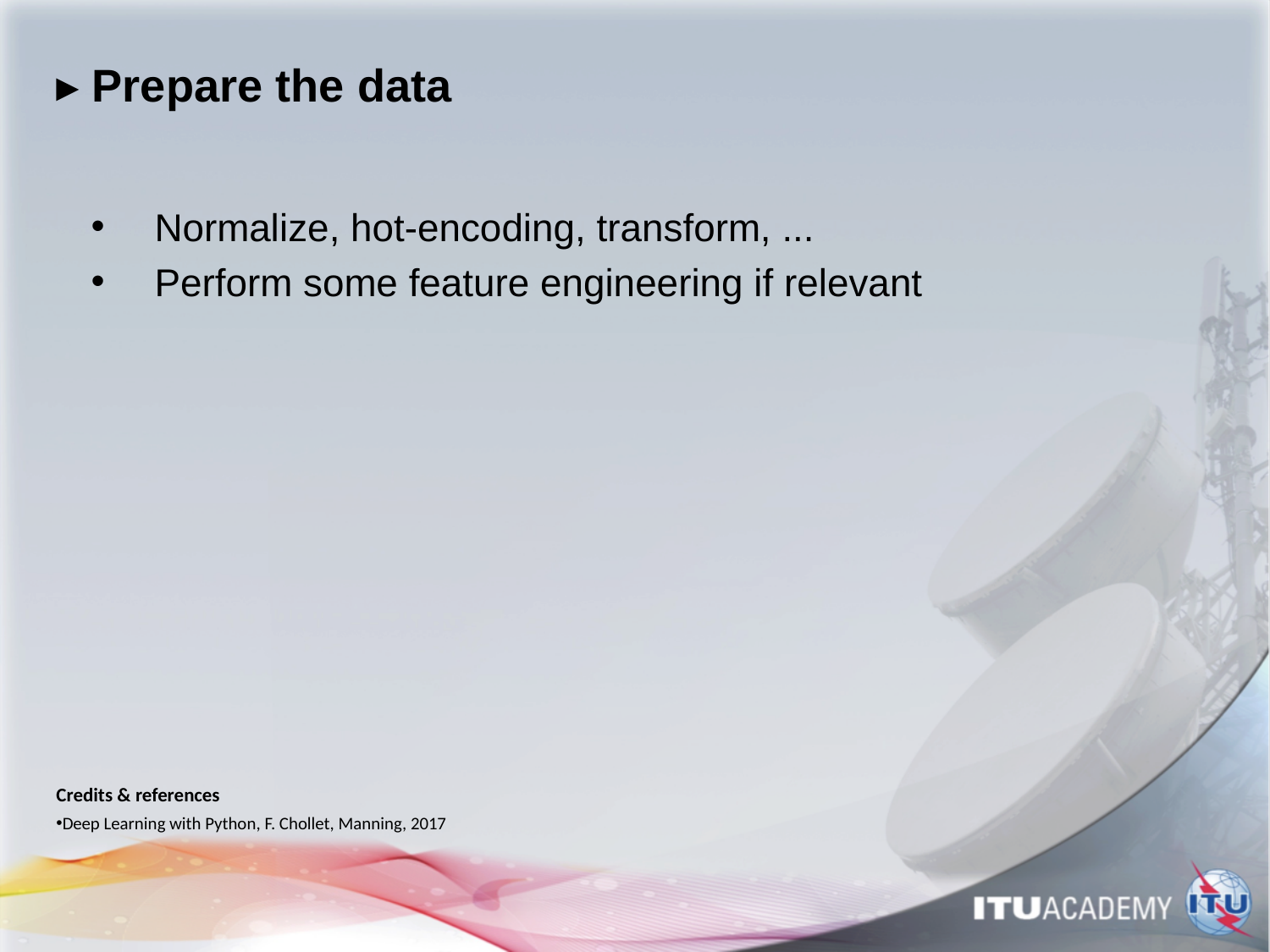

# ▸ Prepare the data
Normalize, hot-encoding, transform, ...
Perform some feature engineering if relevant
Credits & references
Deep Learning with Python, F. Chollet, Manning, 2017